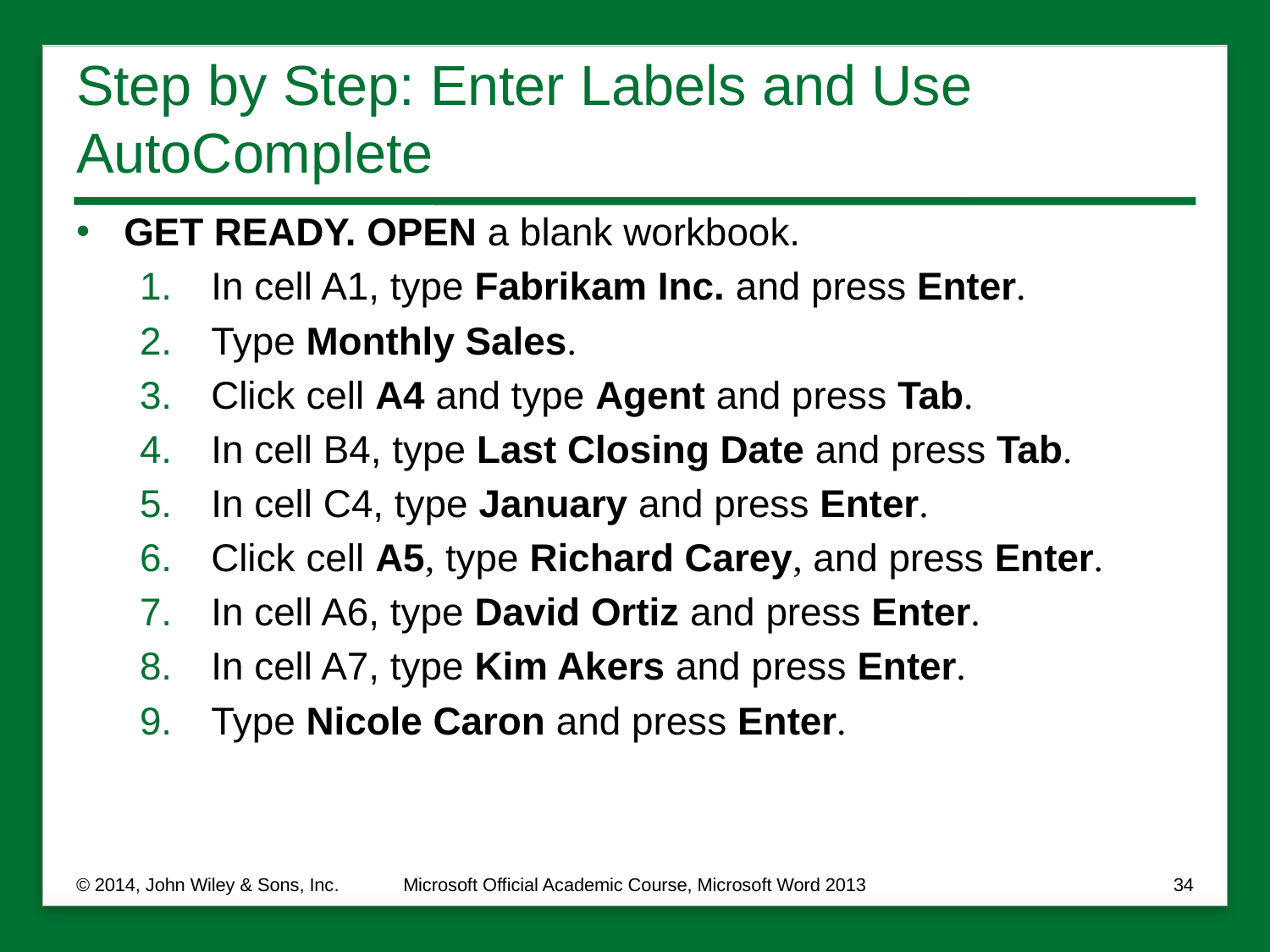

# Step by Step: Enter Labels and Use AutoComplete
GET READY. OPEN a blank workbook.
In cell A1, type Fabrikam Inc. and press Enter.
Type Monthly Sales.
Click cell A4 and type Agent and press Tab.
In cell B4, type Last Closing Date and press Tab.
In cell C4, type January and press Enter.
Click cell A5, type Richard Carey, and press Enter.
In cell A6, type David Ortiz and press Enter.
In cell A7, type Kim Akers and press Enter.
Type Nicole Caron and press Enter.

© 2014, John Wiley & Sons, Inc.
Microsoft Official Academic Course, Microsoft Word 2013
34